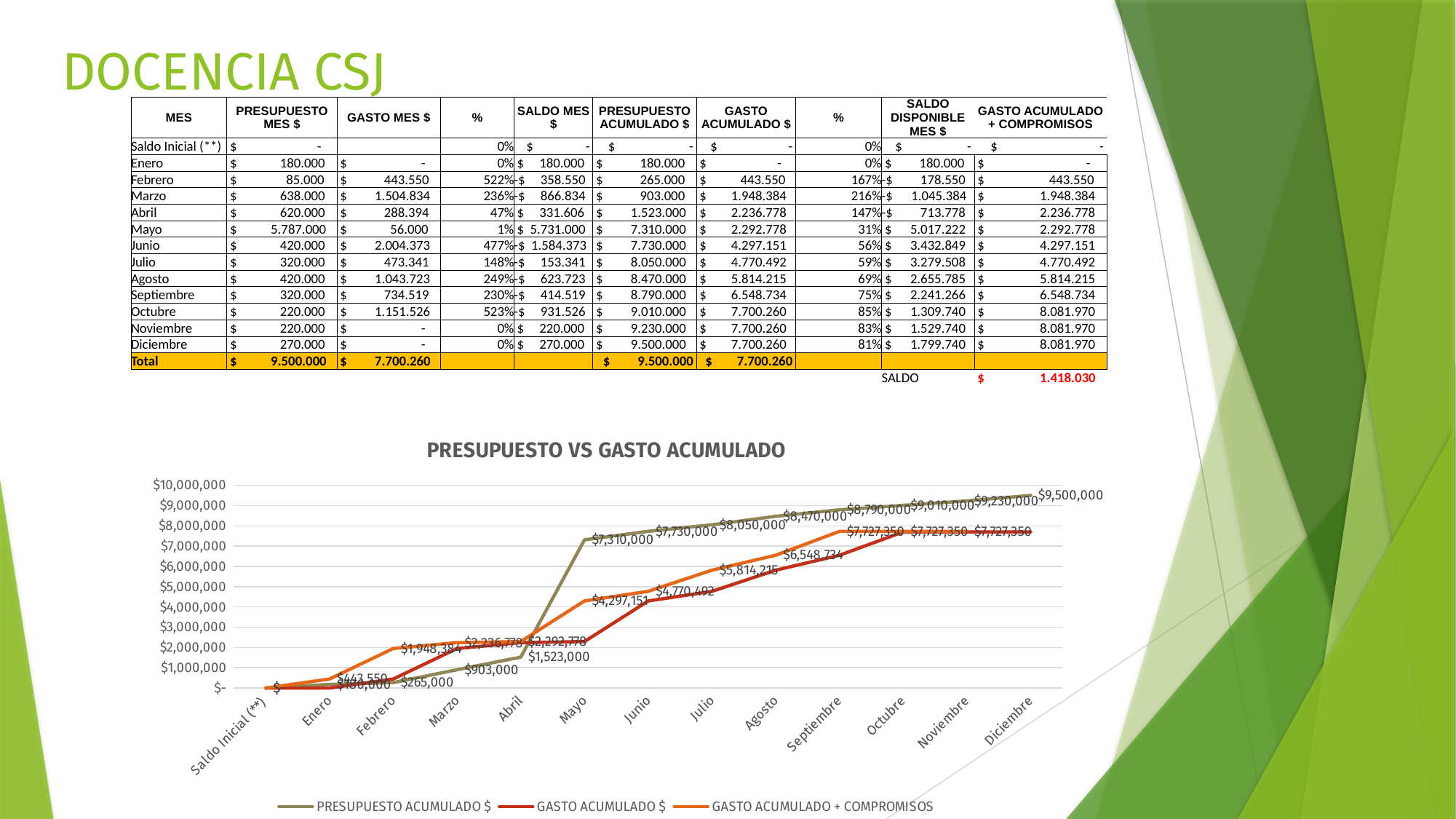

# DOCENCIA CSJ
| MES | PRESUPUESTO MES $ | GASTO MES $ | % | SALDO MES $ | PRESUPUESTO ACUMULADO $ | GASTO ACUMULADO $ | % | SALDO DISPONIBLE MES $ | GASTO ACUMULADO + COMPROMISOS |
| --- | --- | --- | --- | --- | --- | --- | --- | --- | --- |
| Saldo Inicial (\*\*) | $ - |  | 0% | $ - | $ - | $ - | 0% | $ - | $ - |
| Enero | $ 180.000 | $ - | 0% | $ 180.000 | $ 180.000 | $ - | 0% | $ 180.000 | $ - |
| Febrero | $ 85.000 | $ 443.550 | 522% | -$ 358.550 | $ 265.000 | $ 443.550 | 167% | -$ 178.550 | $ 443.550 |
| Marzo | $ 638.000 | $ 1.504.834 | 236% | -$ 866.834 | $ 903.000 | $ 1.948.384 | 216% | -$ 1.045.384 | $ 1.948.384 |
| Abril | $ 620.000 | $ 288.394 | 47% | $ 331.606 | $ 1.523.000 | $ 2.236.778 | 147% | -$ 713.778 | $ 2.236.778 |
| Mayo | $ 5.787.000 | $ 56.000 | 1% | $ 5.731.000 | $ 7.310.000 | $ 2.292.778 | 31% | $ 5.017.222 | $ 2.292.778 |
| Junio | $ 420.000 | $ 2.004.373 | 477% | -$ 1.584.373 | $ 7.730.000 | $ 4.297.151 | 56% | $ 3.432.849 | $ 4.297.151 |
| Julio | $ 320.000 | $ 473.341 | 148% | -$ 153.341 | $ 8.050.000 | $ 4.770.492 | 59% | $ 3.279.508 | $ 4.770.492 |
| Agosto | $ 420.000 | $ 1.043.723 | 249% | -$ 623.723 | $ 8.470.000 | $ 5.814.215 | 69% | $ 2.655.785 | $ 5.814.215 |
| Septiembre | $ 320.000 | $ 734.519 | 230% | -$ 414.519 | $ 8.790.000 | $ 6.548.734 | 75% | $ 2.241.266 | $ 6.548.734 |
| Octubre | $ 220.000 | $ 1.151.526 | 523% | -$ 931.526 | $ 9.010.000 | $ 7.700.260 | 85% | $ 1.309.740 | $ 8.081.970 |
| Noviembre | $ 220.000 | $ - | 0% | $ 220.000 | $ 9.230.000 | $ 7.700.260 | 83% | $ 1.529.740 | $ 8.081.970 |
| Diciembre | $ 270.000 | $ - | 0% | $ 270.000 | $ 9.500.000 | $ 7.700.260 | 81% | $ 1.799.740 | $ 8.081.970 |
| Total | $ 9.500.000 | $ 7.700.260 |  |  | $ 9.500.000 | $ 7.700.260 |  |  |  |
|  |  |  |  |  |  |  |  | SALDO | $ 1.418.030 |

[unsupported chart]